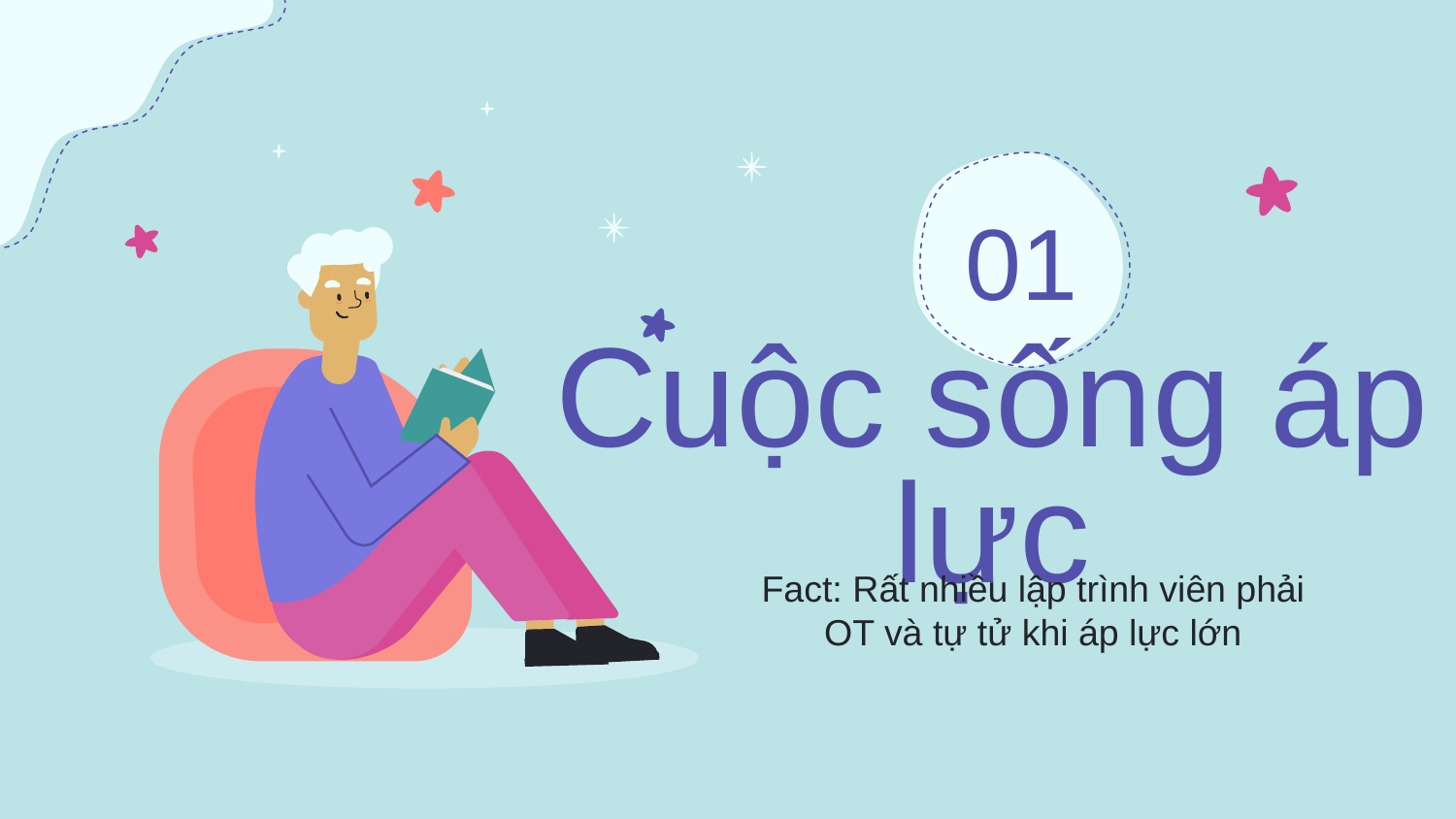

# 01

Cuộc sống áp lực
Fact: Rất nhiều lập trình viên phải OT và tự tử khi áp lực lớn